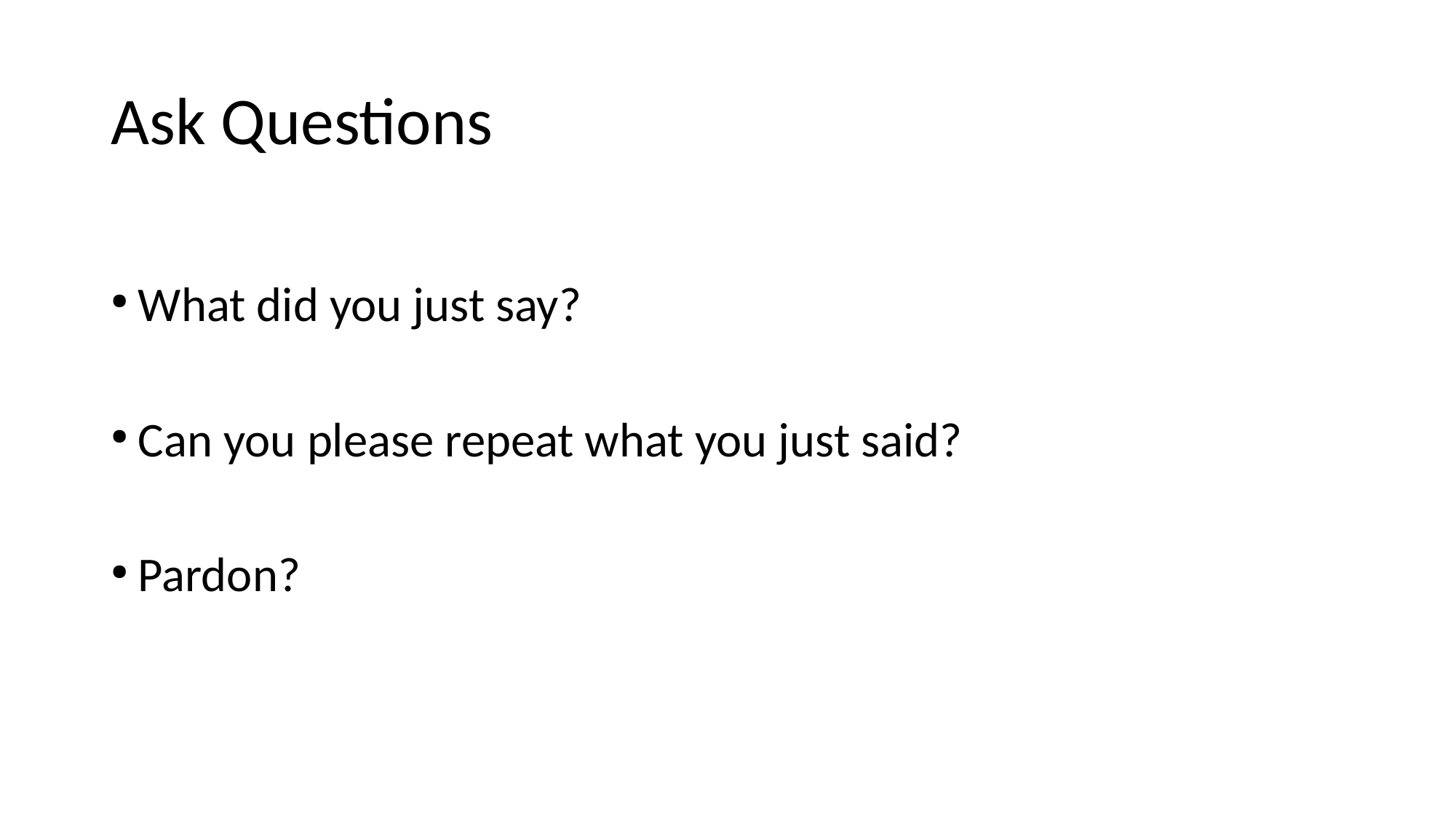

# Ask Questions
What did you just say?

Can you please repeat what you just said?

Pardon?